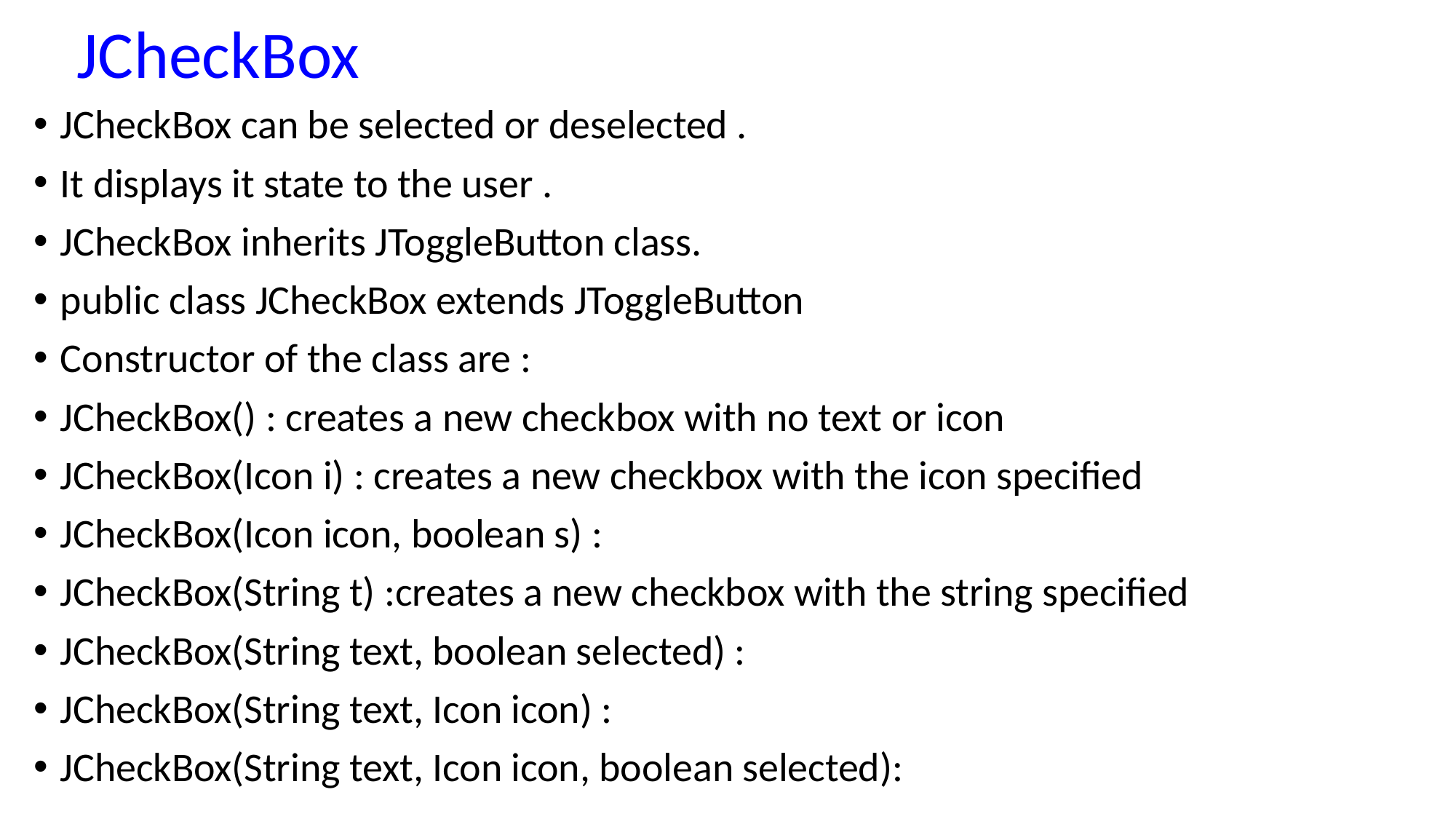

# JCheckBox
JCheckBox can be selected or deselected .
It displays it state to the user .
JCheckBox inherits JToggleButton class.
public class JCheckBox extends JToggleButton
Constructor of the class are :
JCheckBox() : creates a new checkbox with no text or icon
JCheckBox(Icon i) : creates a new checkbox with the icon specified
JCheckBox(Icon icon, boolean s) :
JCheckBox(String t) :creates a new checkbox with the string specified
JCheckBox(String text, boolean selected) :
JCheckBox(String text, Icon icon) :
JCheckBox(String text, Icon icon, boolean selected):